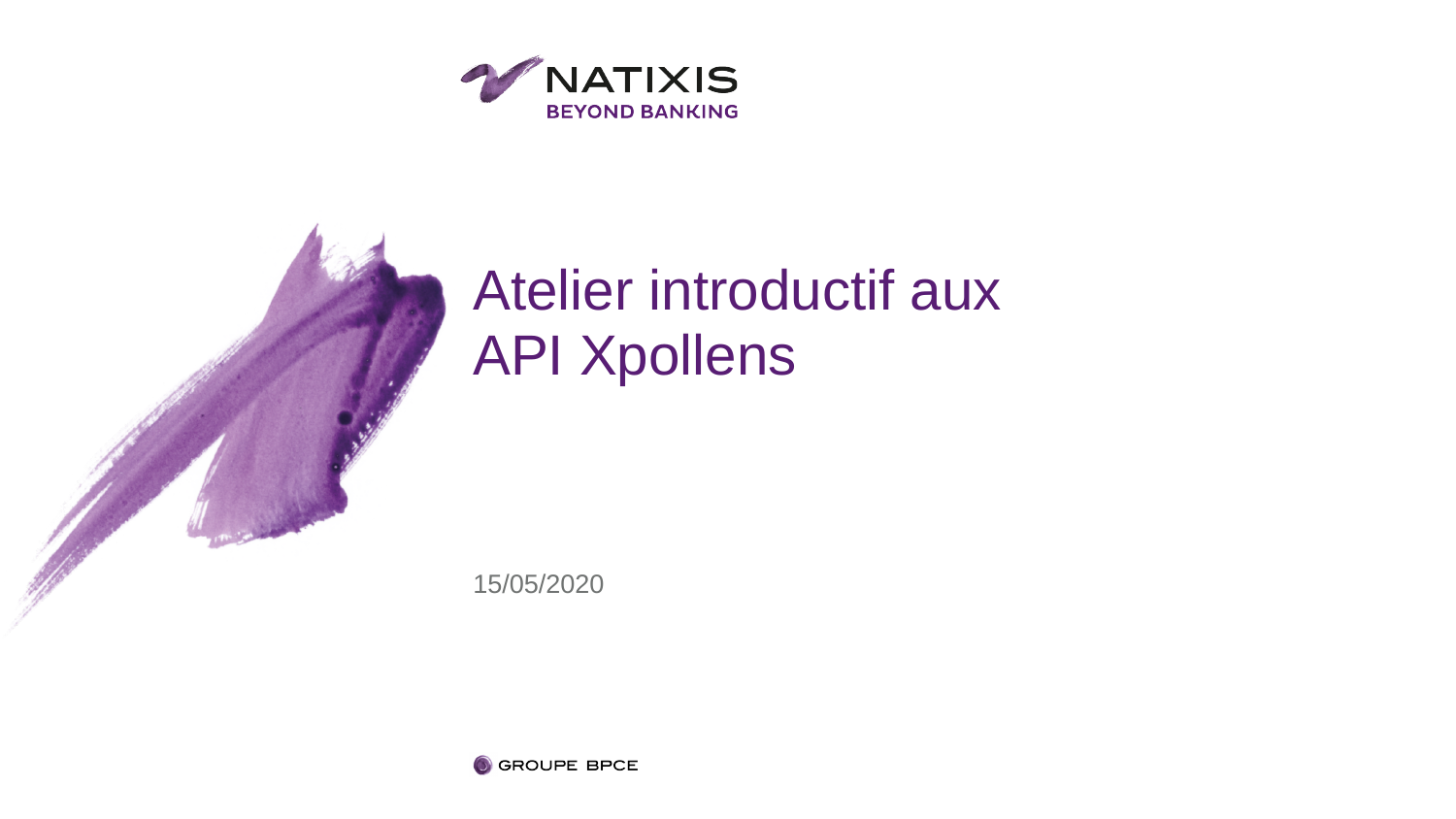

# Atelier introductif aux  API Xpollens

15/05/2020